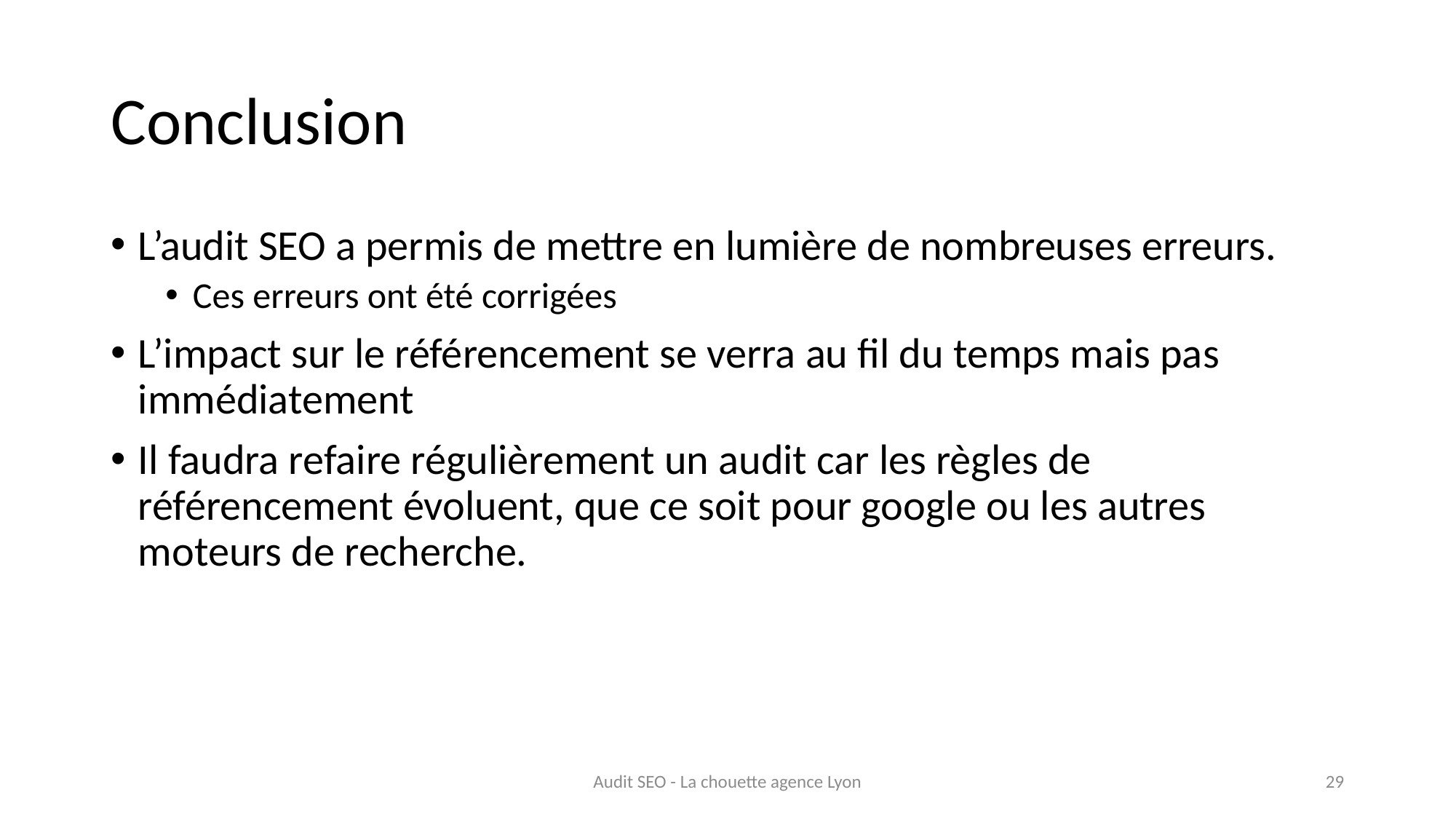

# Conclusion
L’audit SEO a permis de mettre en lumière de nombreuses erreurs.
Ces erreurs ont été corrigées
L’impact sur le référencement se verra au fil du temps mais pas immédiatement
Il faudra refaire régulièrement un audit car les règles de référencement évoluent, que ce soit pour google ou les autres moteurs de recherche.

Audit SEO - La chouette agence Lyon
29